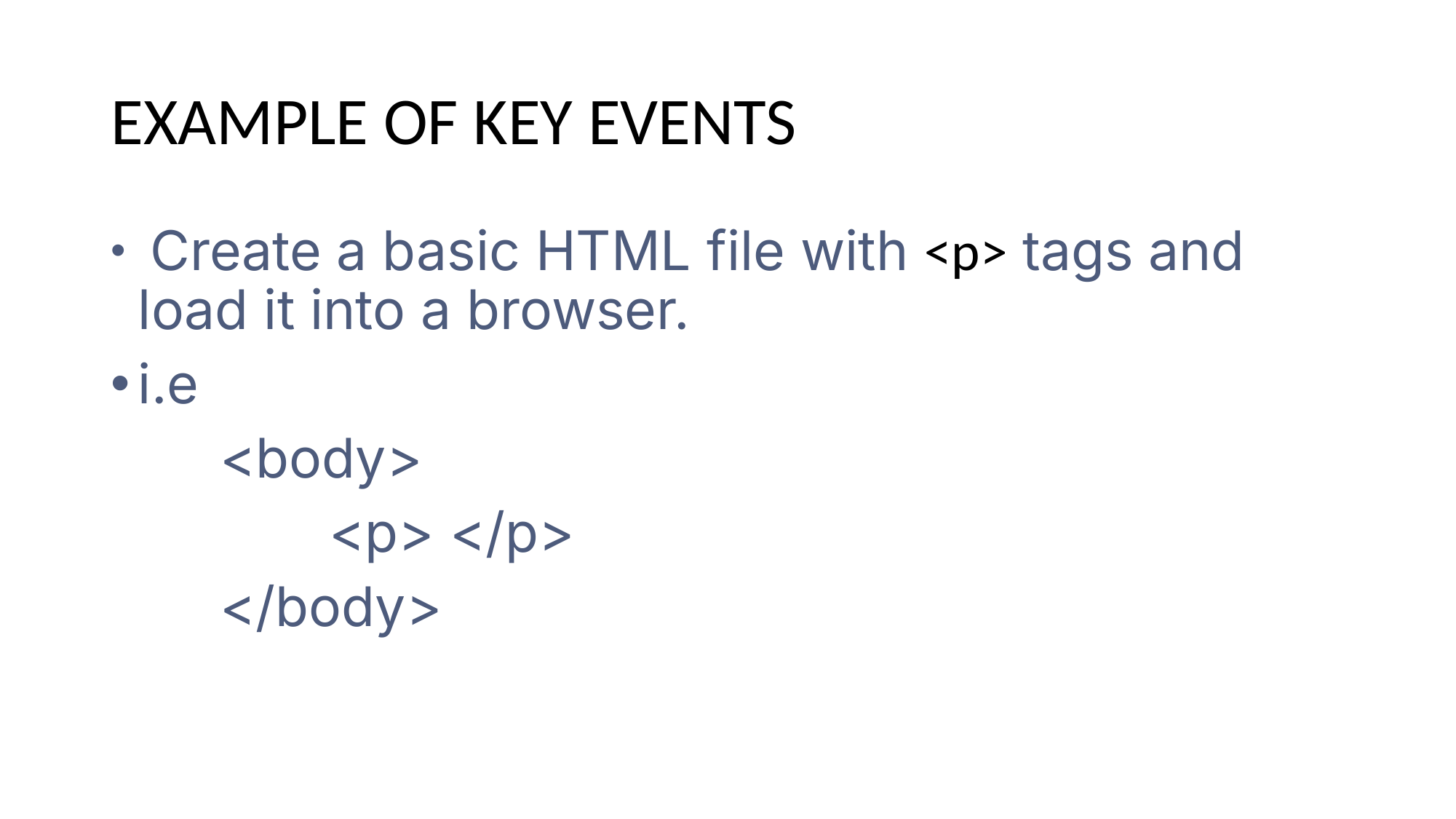

# EXAMPLE OF KEY EVENTS
 Create a basic HTML file with <p> tags and load it into a browser.
i.e
	<body>
		<p> </p>
	</body>